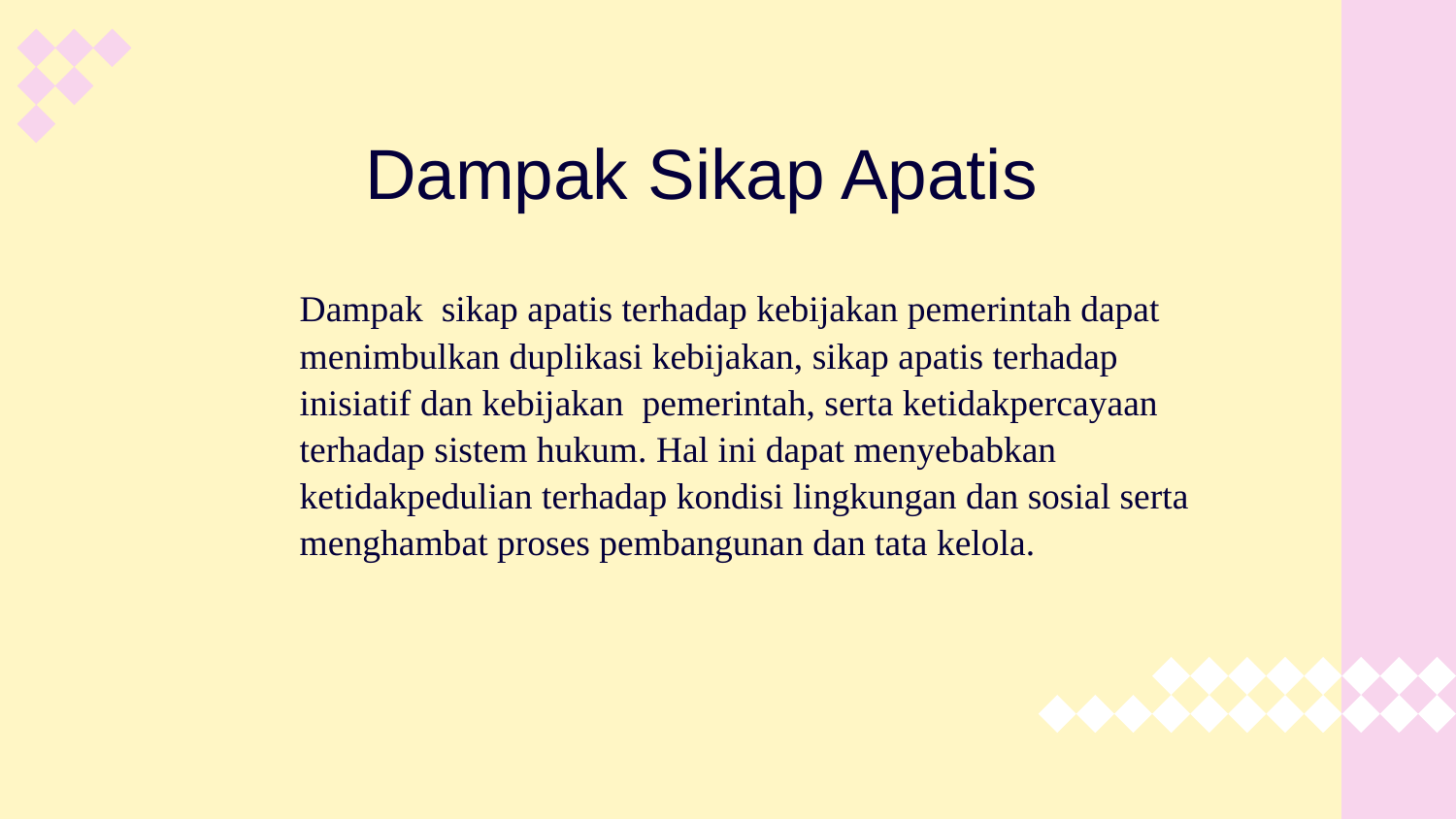

# Dampak Sikap Apatis
	Dampak  sikap apatis terhadap kebijakan pemerintah dapat menimbulkan duplikasi kebijakan, sikap apatis terhadap inisiatif dan kebijakan  pemerintah, serta ketidakpercayaan terhadap sistem hukum. Hal ini dapat menyebabkan ketidakpedulian terhadap kondisi lingkungan dan sosial serta menghambat proses pembangunan dan tata kelola.